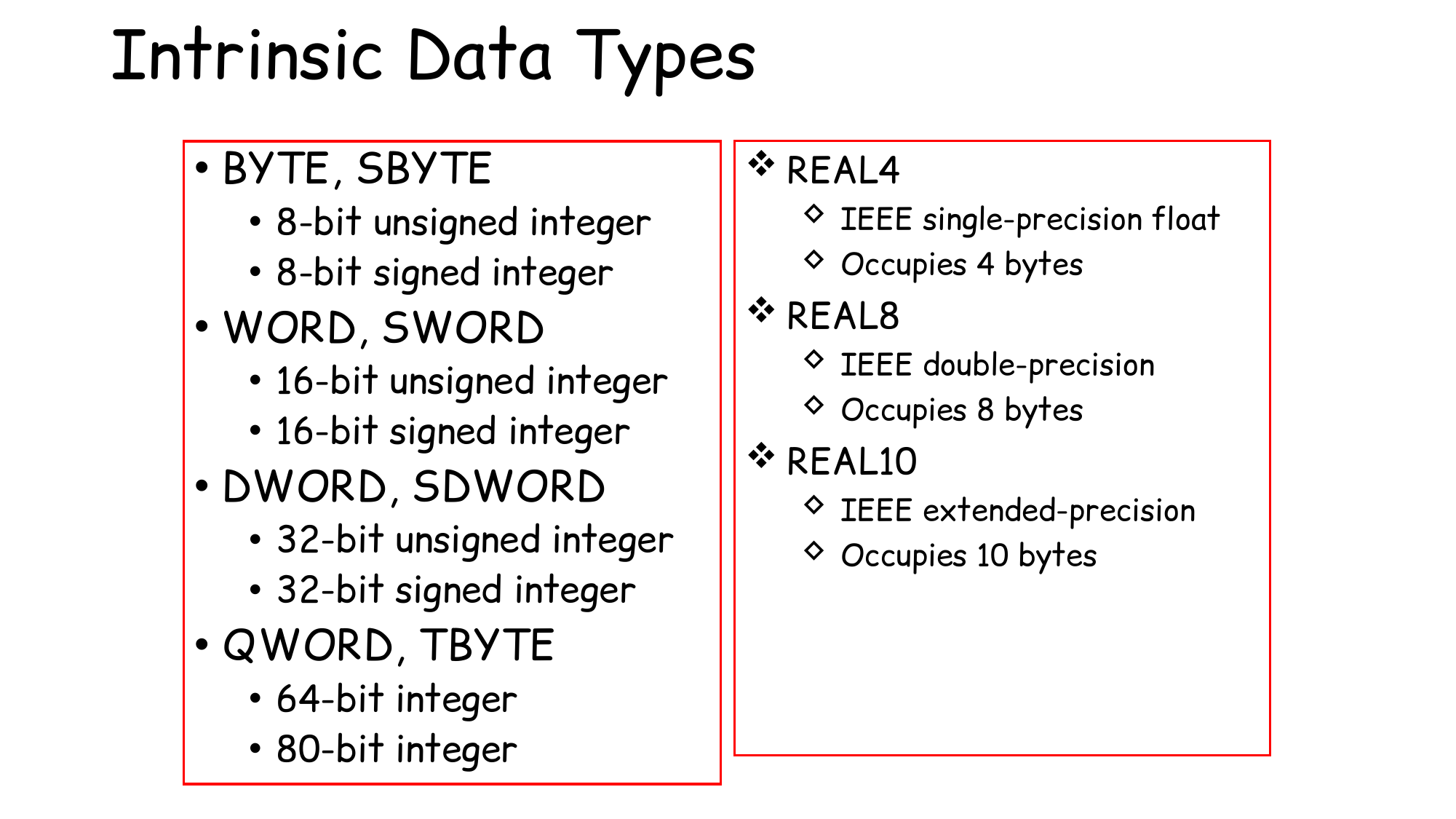

# Intrinsic Data Types
REAL4
IEEE single-precision float
Occupies 4 bytes
REAL8
IEEE double-precision
Occupies 8 bytes
REAL10
IEEE extended-precision
Occupies 10 bytes
BYTE, SBYTE
8-bit unsigned integer
8-bit signed integer
WORD, SWORD
16-bit unsigned integer
16-bit signed integer
DWORD, SDWORD
32-bit unsigned integer
32-bit signed integer
QWORD, TBYTE
64-bit integer
80-bit integer